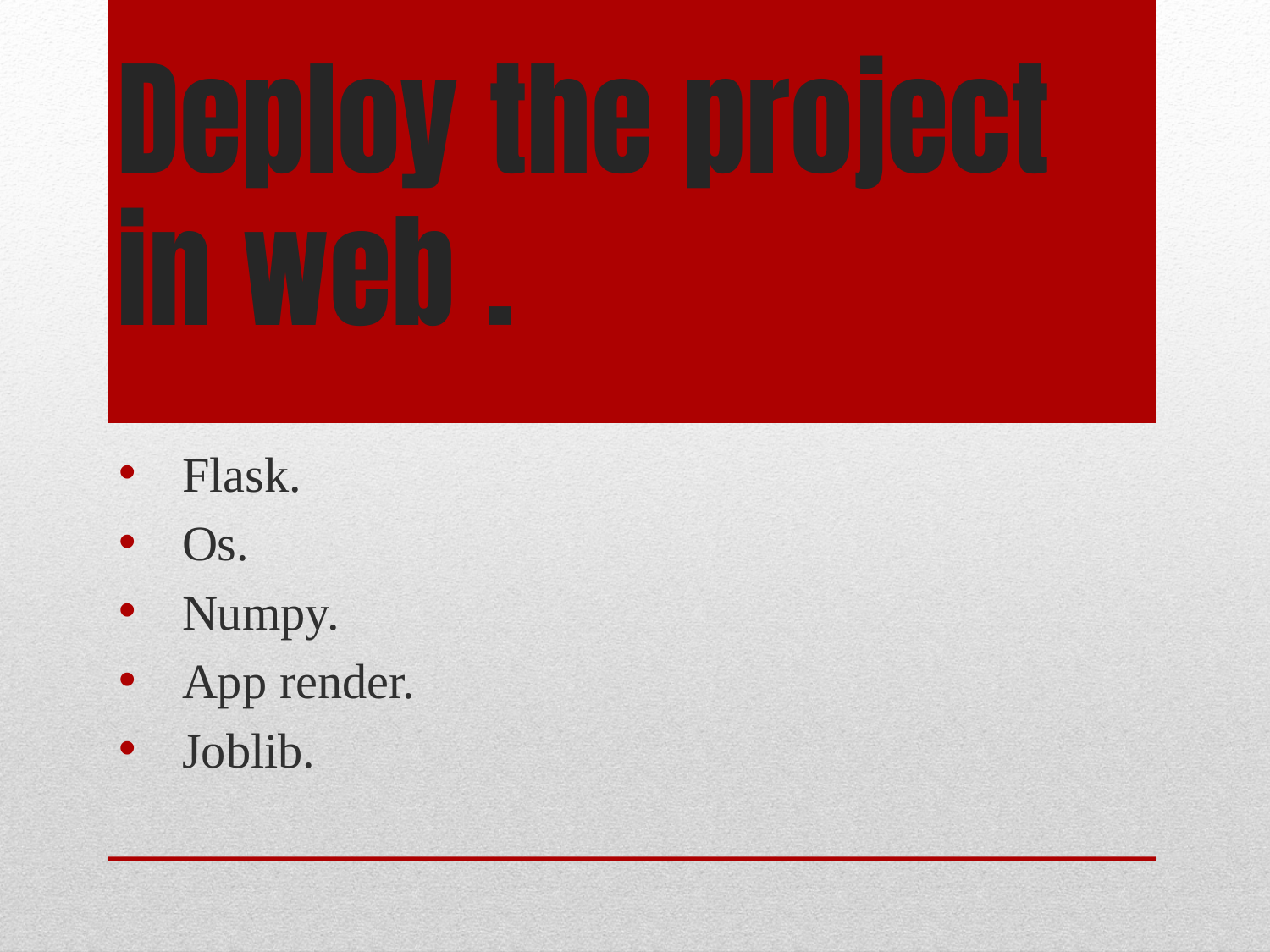

# Deploy the project in web .
Flask.
Os.
Numpy.
App render.
Joblib.